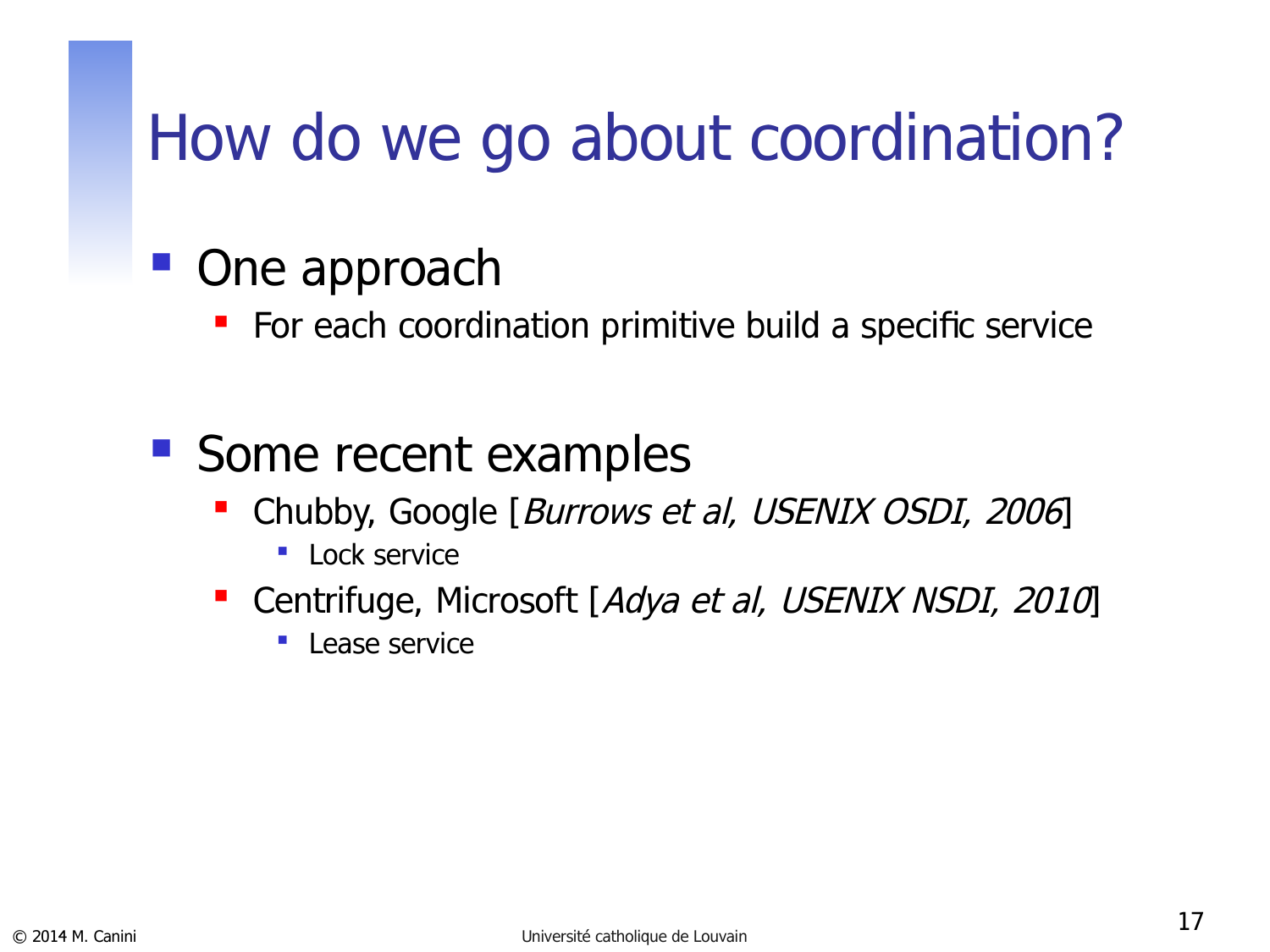

# How do we go about coordination?
One approach
For each coordination primitive build a specific service

Some recent examples
Chubby, Google [Burrows et al, USENIX OSDI, 2006]
Lock service
Centrifuge, Microsoft [Adya et al, USENIX NSDI, 2010]
Lease service
17
Université catholique de Louvain